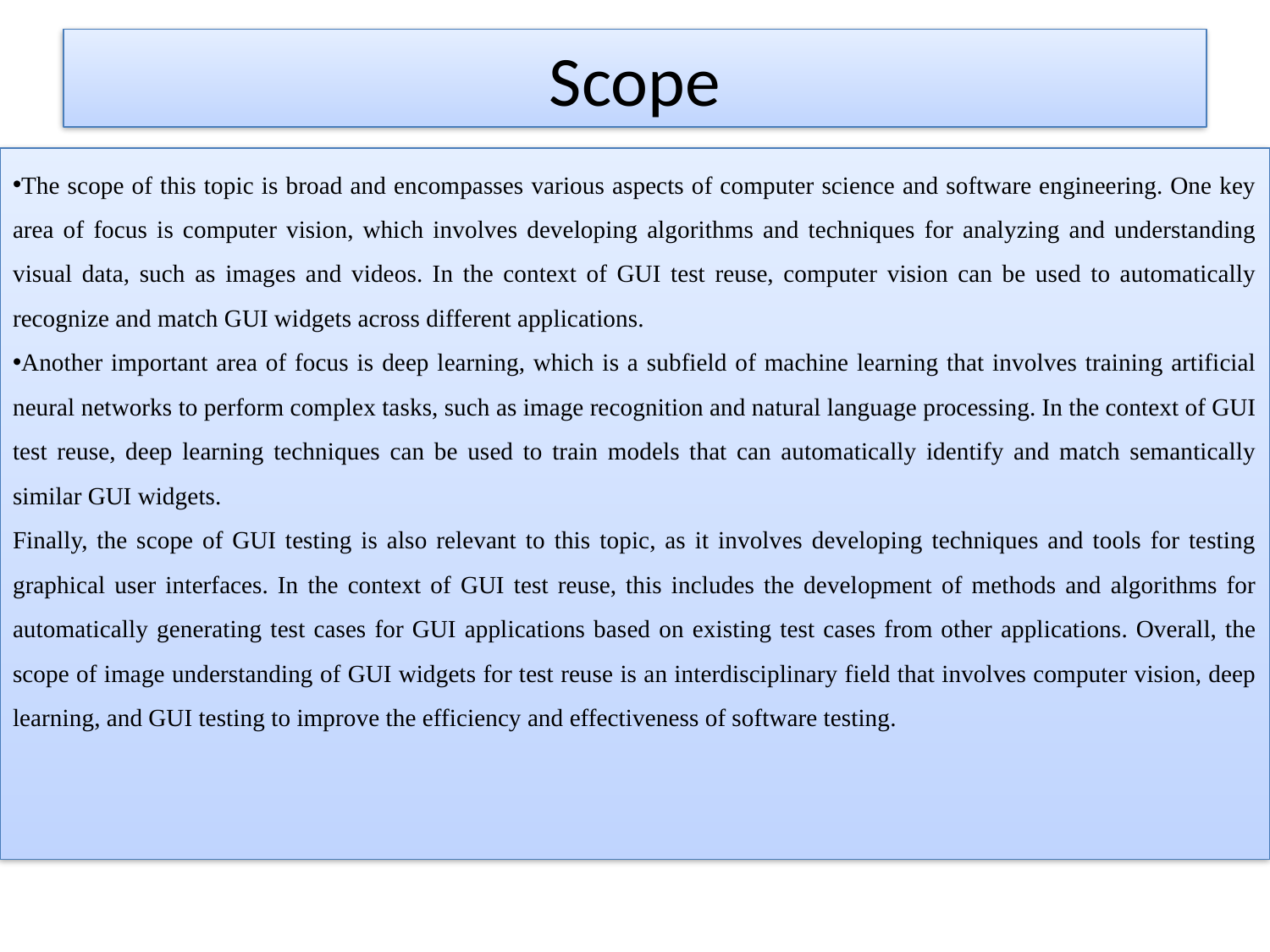

# Scope
The scope of this topic is broad and encompasses various aspects of computer science and software engineering. One key area of focus is computer vision, which involves developing algorithms and techniques for analyzing and understanding visual data, such as images and videos. In the context of GUI test reuse, computer vision can be used to automatically recognize and match GUI widgets across different applications.
Another important area of focus is deep learning, which is a subfield of machine learning that involves training artificial neural networks to perform complex tasks, such as image recognition and natural language processing. In the context of GUI test reuse, deep learning techniques can be used to train models that can automatically identify and match semantically similar GUI widgets.
Finally, the scope of GUI testing is also relevant to this topic, as it involves developing techniques and tools for testing graphical user interfaces. In the context of GUI test reuse, this includes the development of methods and algorithms for automatically generating test cases for GUI applications based on existing test cases from other applications. Overall, the scope of image understanding of GUI widgets for test reuse is an interdisciplinary field that involves computer vision, deep learning, and GUI testing to improve the efficiency and effectiveness of software testing.